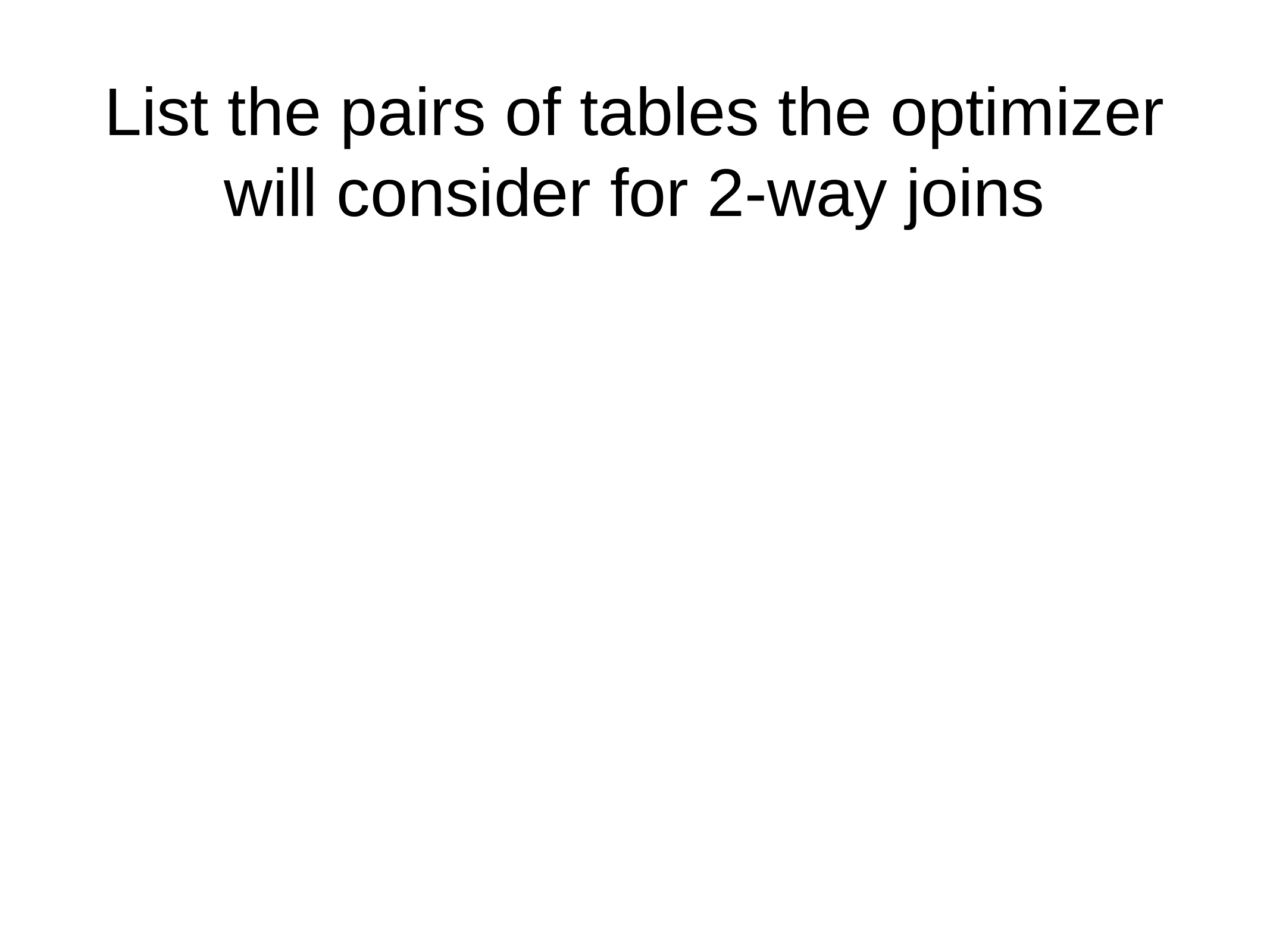

# List the pairs of tables the optimizer will consider for 2-way joins